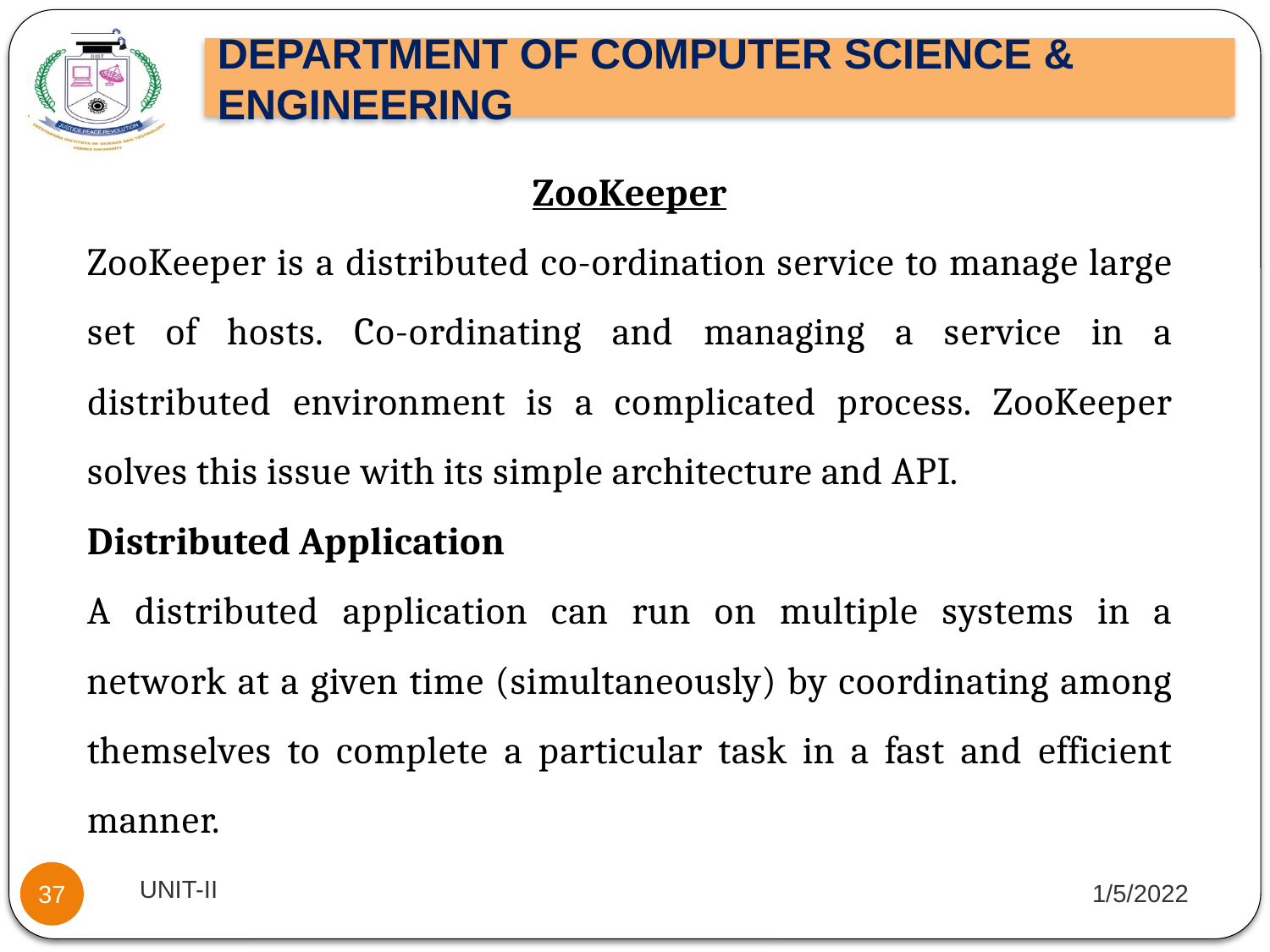

ZooKeeper
ZooKeeper is a distributed co-ordination service to manage large set of hosts. Co-ordinating and managing a service in a distributed environment is a complicated process. ZooKeeper solves this issue with its simple architecture and API.
Distributed Application
A distributed application can run on multiple systems in a network at a given time (simultaneously) by coordinating among themselves to complete a particular task in a fast and efficient manner.
UNIT-II
1/5/2022
37